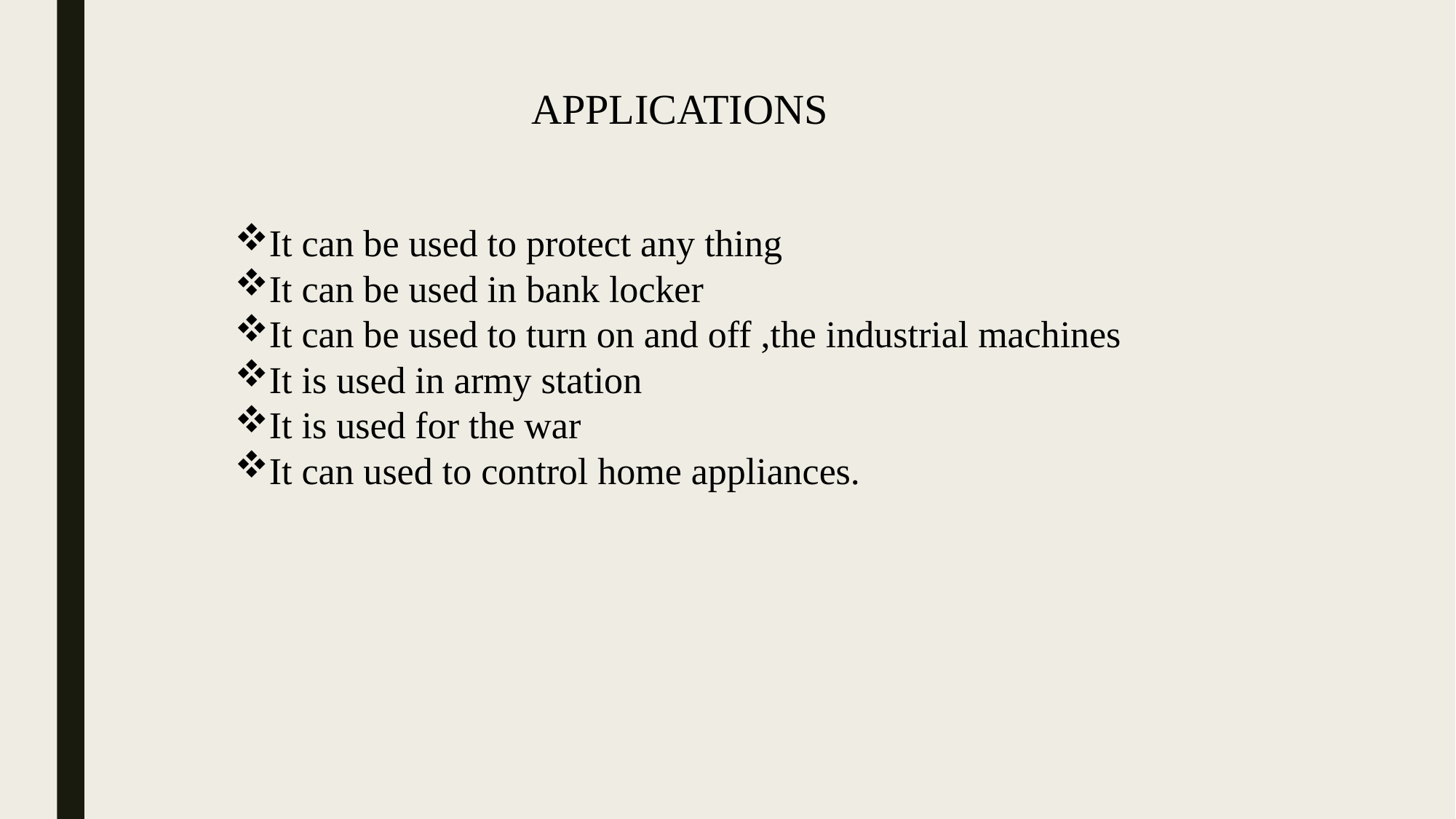

APPLICATIONS
It can be used to protect any thing
It can be used in bank locker
It can be used to turn on and off ,the industrial machines
It is used in army station
It is used for the war
It can used to control home appliances.